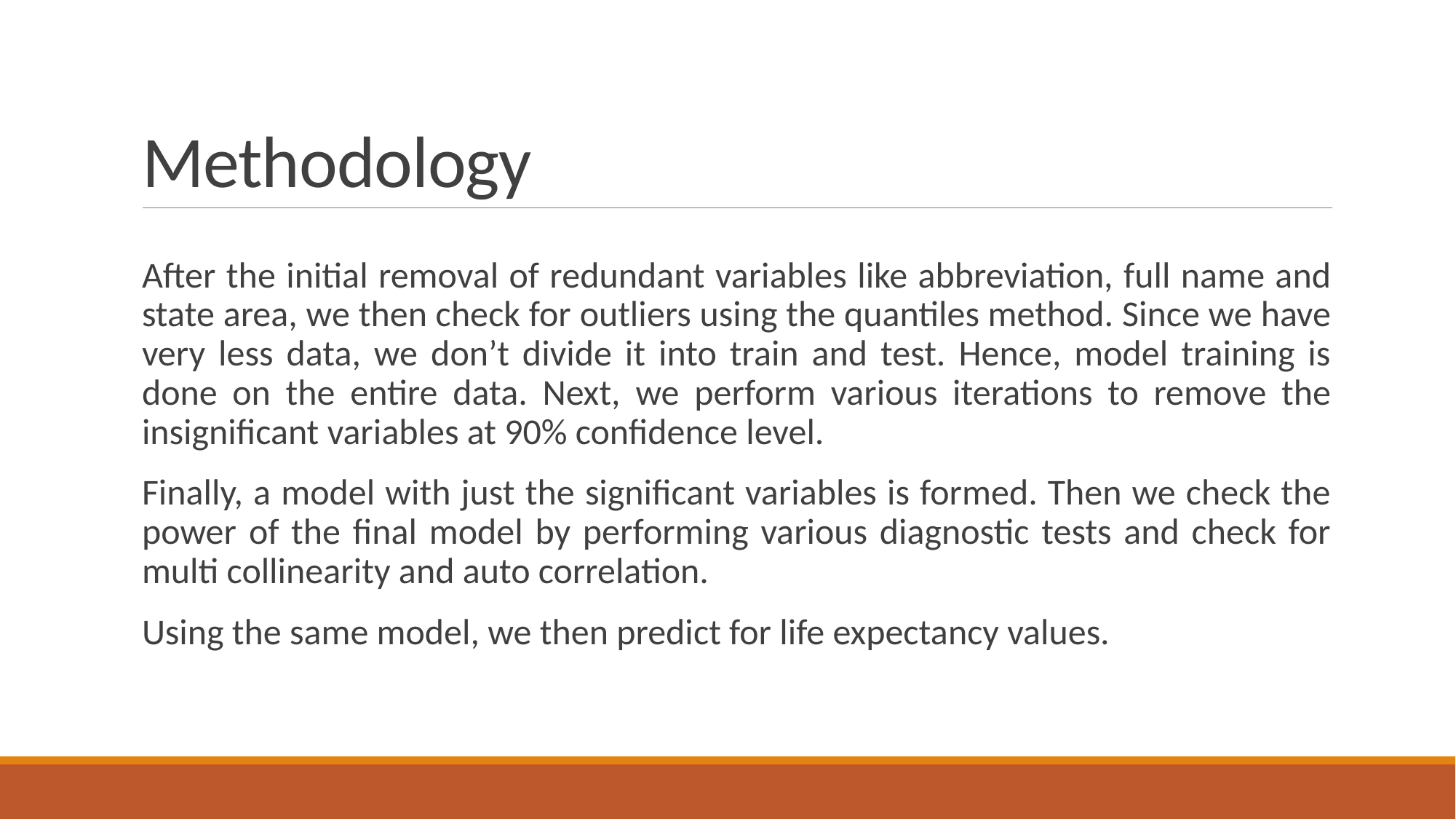

# Methodology
After the initial removal of redundant variables like abbreviation, full name and state area, we then check for outliers using the quantiles method. Since we have very less data, we don’t divide it into train and test. Hence, model training is done on the entire data. Next, we perform various iterations to remove the insignificant variables at 90% confidence level.
Finally, a model with just the significant variables is formed. Then we check the power of the final model by performing various diagnostic tests and check for multi collinearity and auto correlation.
Using the same model, we then predict for life expectancy values.